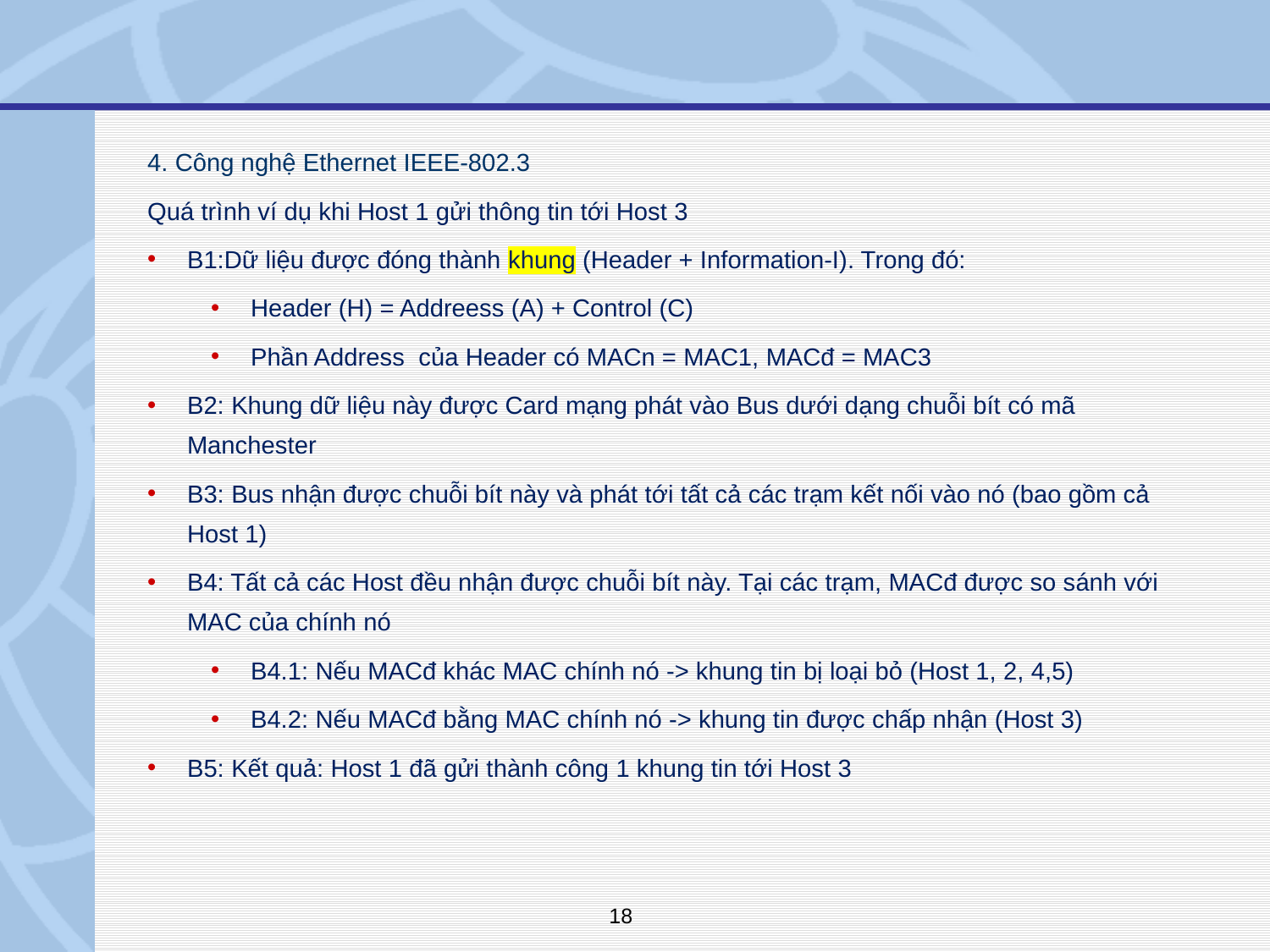

4. Công nghệ Ethernet IEEE-802.3
Quá trình ví dụ khi Host 1 gửi thông tin tới Host 3
B1:Dữ liệu được đóng thành khung (Header + Information-I). Trong đó:
Header (H) = Addreess (A) + Control (C)
Phần Address  của Header có MACn = MAC1, MACđ = MAC3
B2: Khung dữ liệu này được Card mạng phát vào Bus dưới dạng chuỗi bít có mã Manchester
B3: Bus nhận được chuỗi bít này và phát tới tất cả các trạm kết nối vào nó (bao gồm cả Host 1)
B4: Tất cả các Host đều nhận được chuỗi bít này. Tại các trạm, MACđ được so sánh với MAC của chính nó
B4.1: Nếu MACđ khác MAC chính nó -> khung tin bị loại bỏ (Host 1, 2, 4,5)
B4.2: Nếu MACđ bằng MAC chính nó -> khung tin được chấp nhận (Host 3)
B5: Kết quả: Host 1 đã gửi thành công 1 khung tin tới Host 3